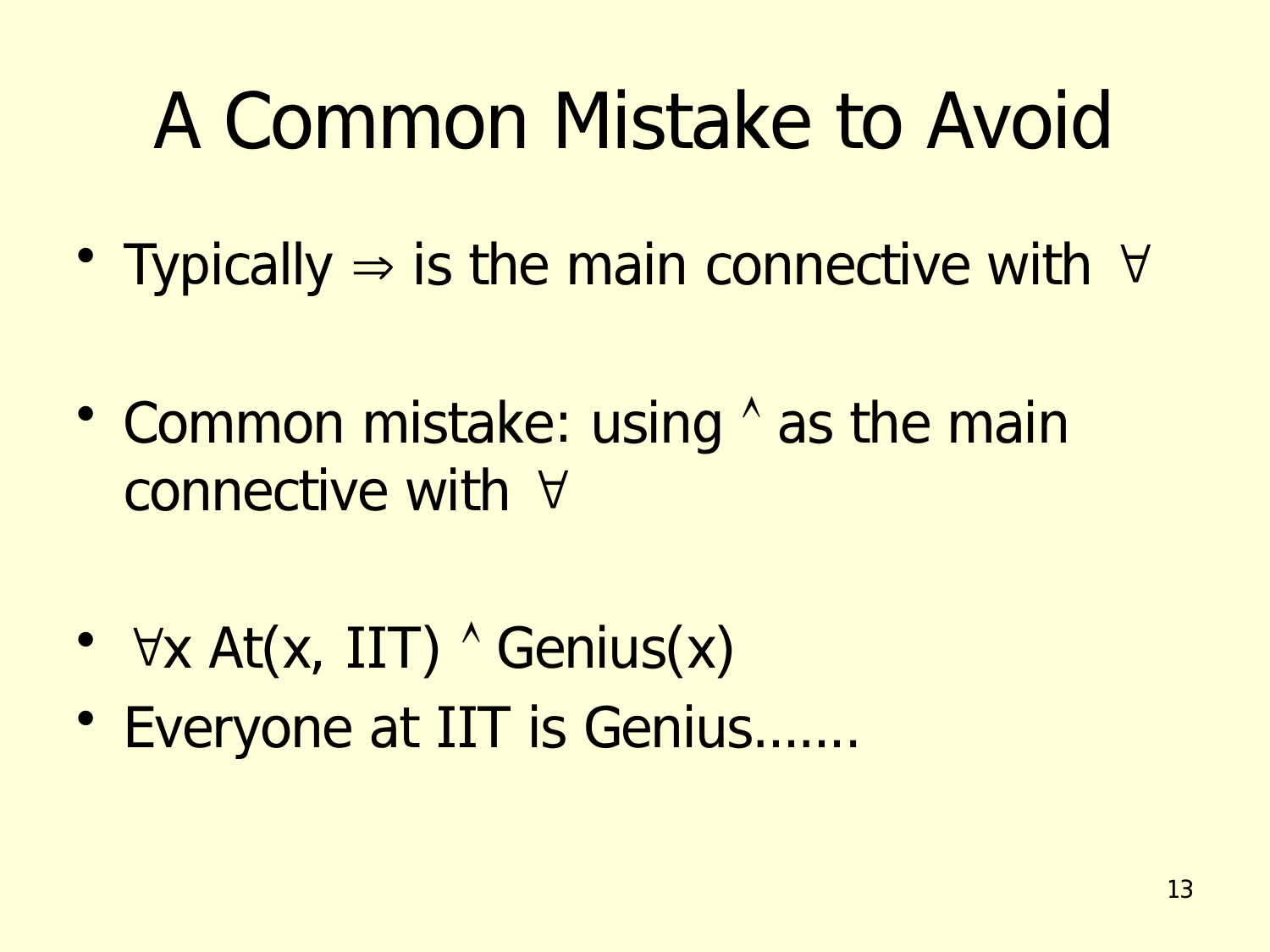

# A Common Mistake to Avoid
Typically ⇒ is the main connective with ∀

Common mistake: using ∧ as the main connective with ∀

∀x At(x, IIT) ∧ Genius(x)
Everyone at IIT is Genius…….
13